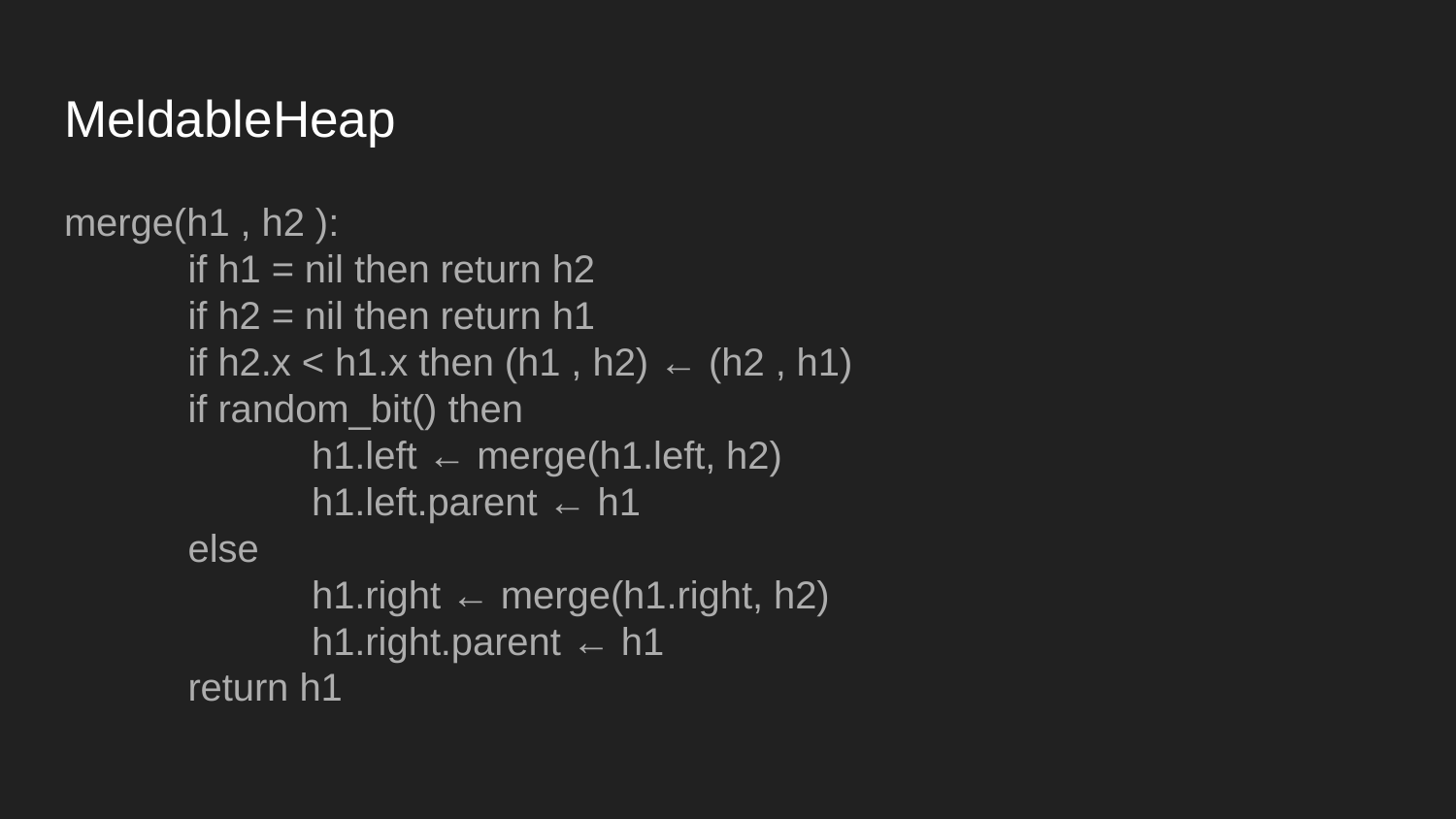

# MeldableHeap
merge(h1 , h2 ):
	if h1 = nil then return h2
	if h2 = nil then return h1
	if h2.x < h1.x then (h1 , h2) ← (h2 , h1)
	if random_bit() then
		h1.left ← merge(h1.left, h2)
		h1.left.parent ← h1
	else
		h1.right ← merge(h1.right, h2)
		h1.right.parent ← h1
	return h1